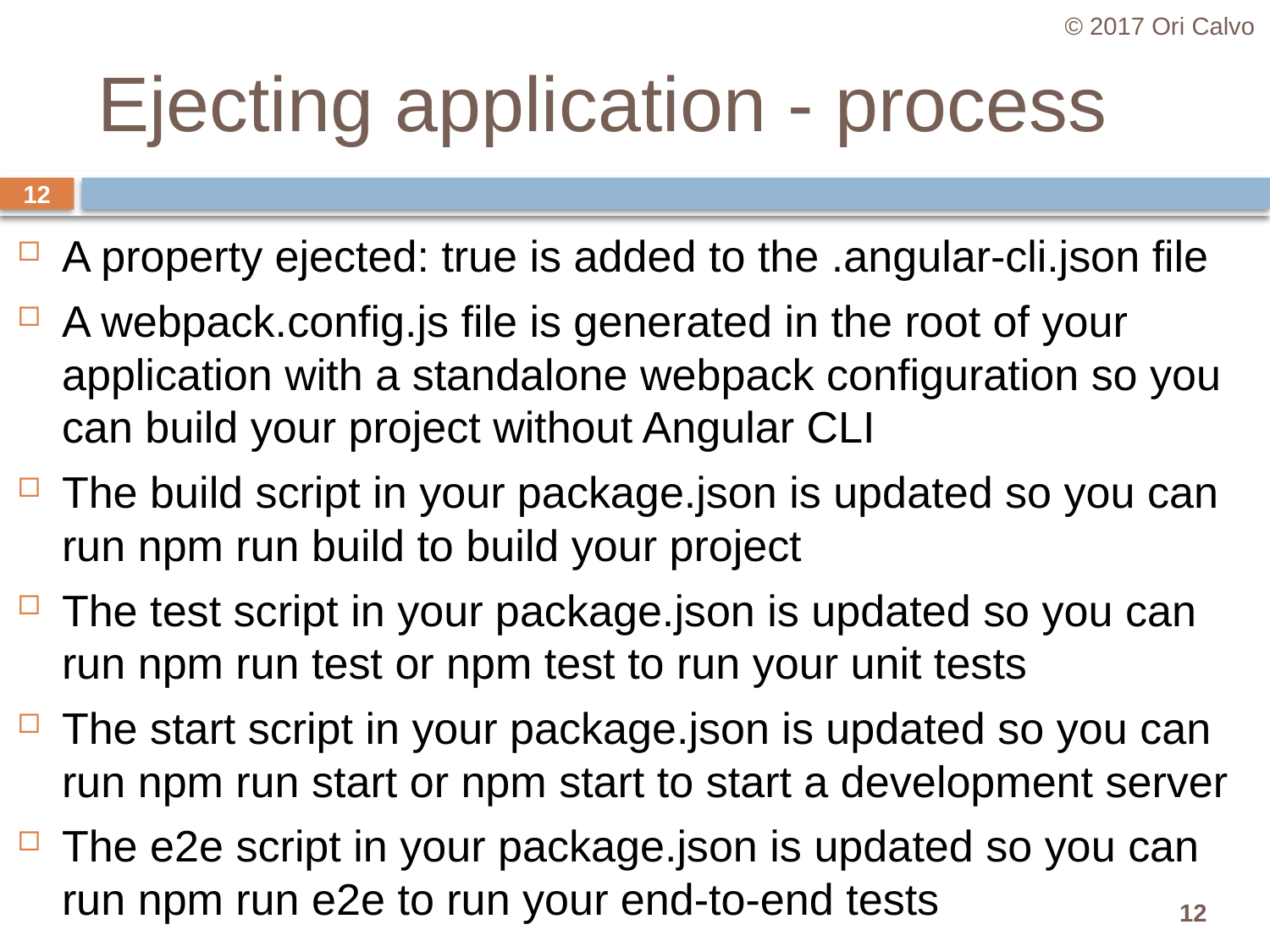

© 2017 Ori Calvo
# Ejecting application - process
12
A property ejected: true is added to the .angular-cli.json file
A webpack.config.js file is generated in the root of your application with a standalone webpack configuration so you can build your project without Angular CLI
The build script in your package.json is updated so you can run npm run build to build your project
The test script in your package.json is updated so you can run npm run test or npm test to run your unit tests
The start script in your package.json is updated so you can run npm run start or npm start to start a development server
The e2e script in your package.json is updated so you can run npm run e2e to run your end-to-end tests